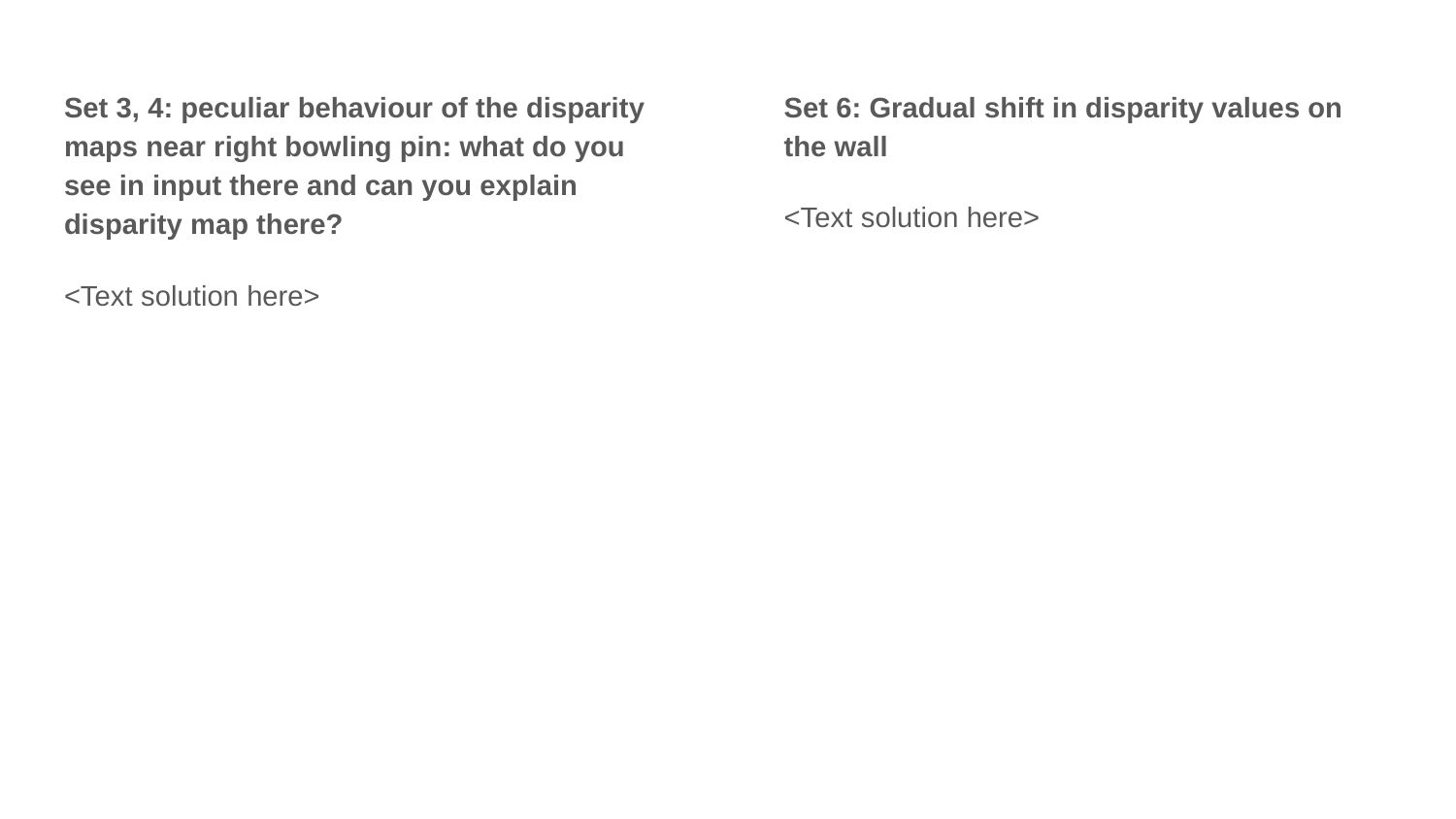

Set 6: Gradual shift in disparity values on the wall
<Text solution here>
Set 3, 4: peculiar behaviour of the disparity maps near right bowling pin: what do you see in input there and can you explain disparity map there?
<Text solution here>